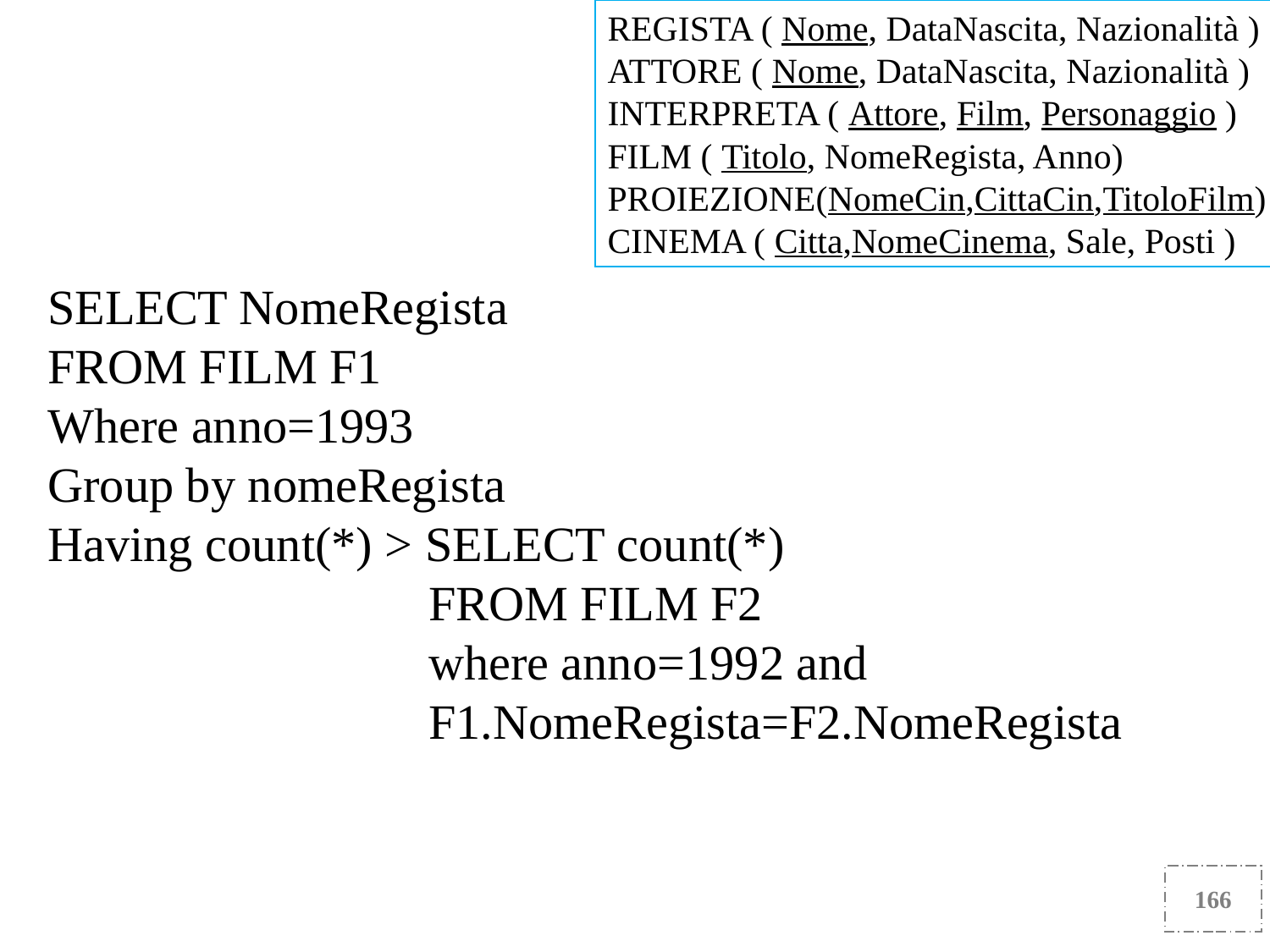

REGISTA ( Nome, DataNascita, Nazionalità )
ATTORE ( Nome, DataNascita, Nazionalità )
INTERPRETA ( Attore, Film, Personaggio )
FILM ( Titolo, NomeRegista, Anno)
PROIEZIONE(NomeCin,CittaCin,TitoloFilm)
CINEMA ( Citta,NomeCinema, Sale, Posti )
SELECT NomeRegista
FROM FILM F1
Where anno=1993
Group by nomeRegista
Having count(*) > SELECT count(*)
			FROM FILM F2
			where anno=1992 and
			F1.NomeRegista=F2.NomeRegista

166